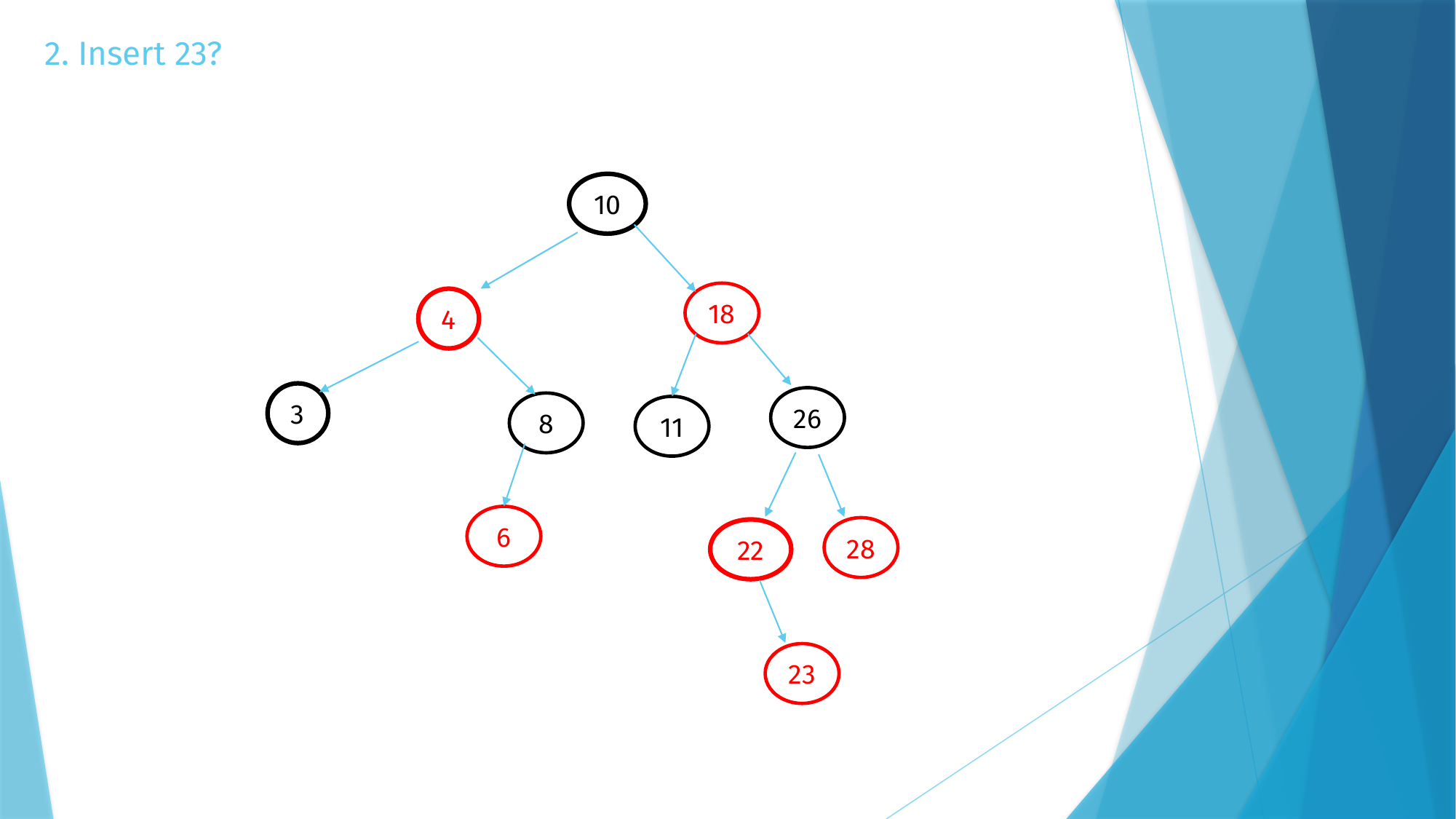

# 2. Insert 23?
10
18
4
3
26
8

11
6
28
22
23